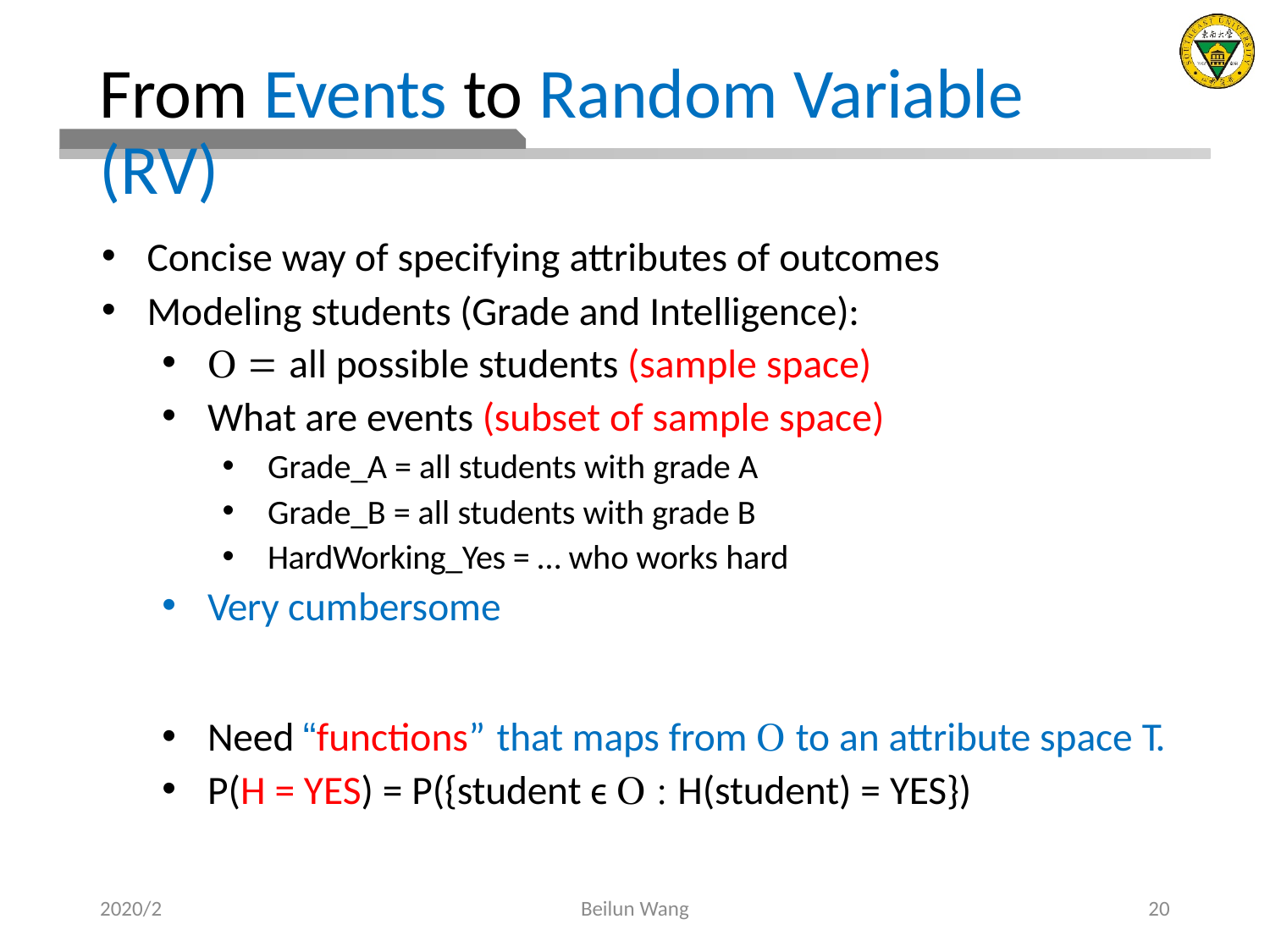

# From Events to Random Variable (RV)

Concise way of specifying attributes of outcomes
Modeling students (Grade and Intelligence):
Ο = all possible students (sample space)
What are events (subset of sample space)
Grade_A = all students with grade A
Grade_B = all students with grade B
HardWorking_Yes = … who works hard
Very cumbersome

Need “functions” that maps from Ο to an attribute space T.
P(H = YES) = P({student ϵ Ο : H(student) = YES})

2020/2
Beilun Wang
20